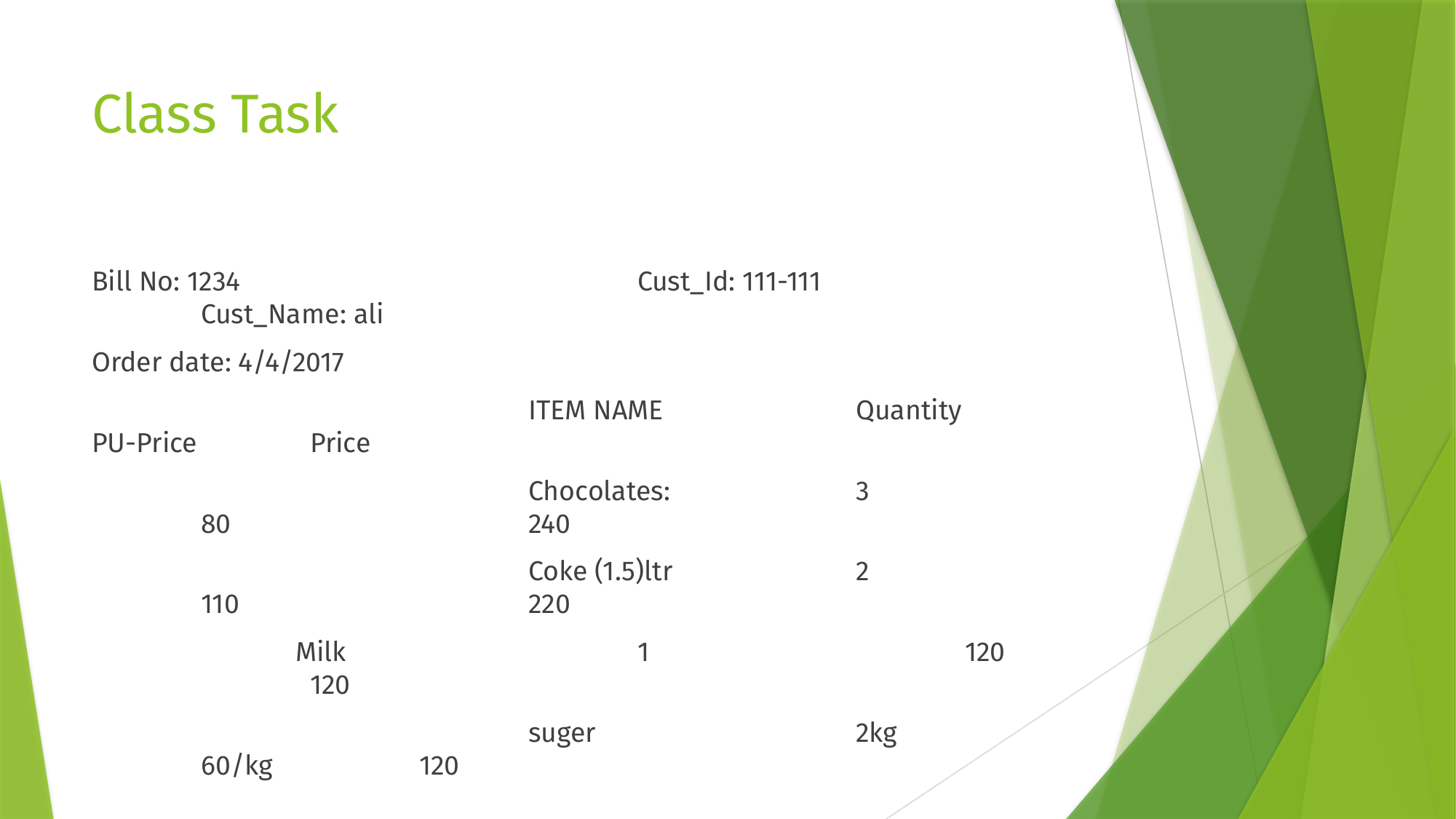

# Class Task
Bill No: 1234				Cust_Id: 111-111 				Cust_Name: ali
Order date: 4/4/2017
				ITEM NAME		Quantity		PU-Price		Price
 				Chocolates:		3			80			240
				Coke (1.5)ltr		2			110			220
                            Milk			1			120			120
				suger			2kg			60/kg		120

				Total Amount:							700